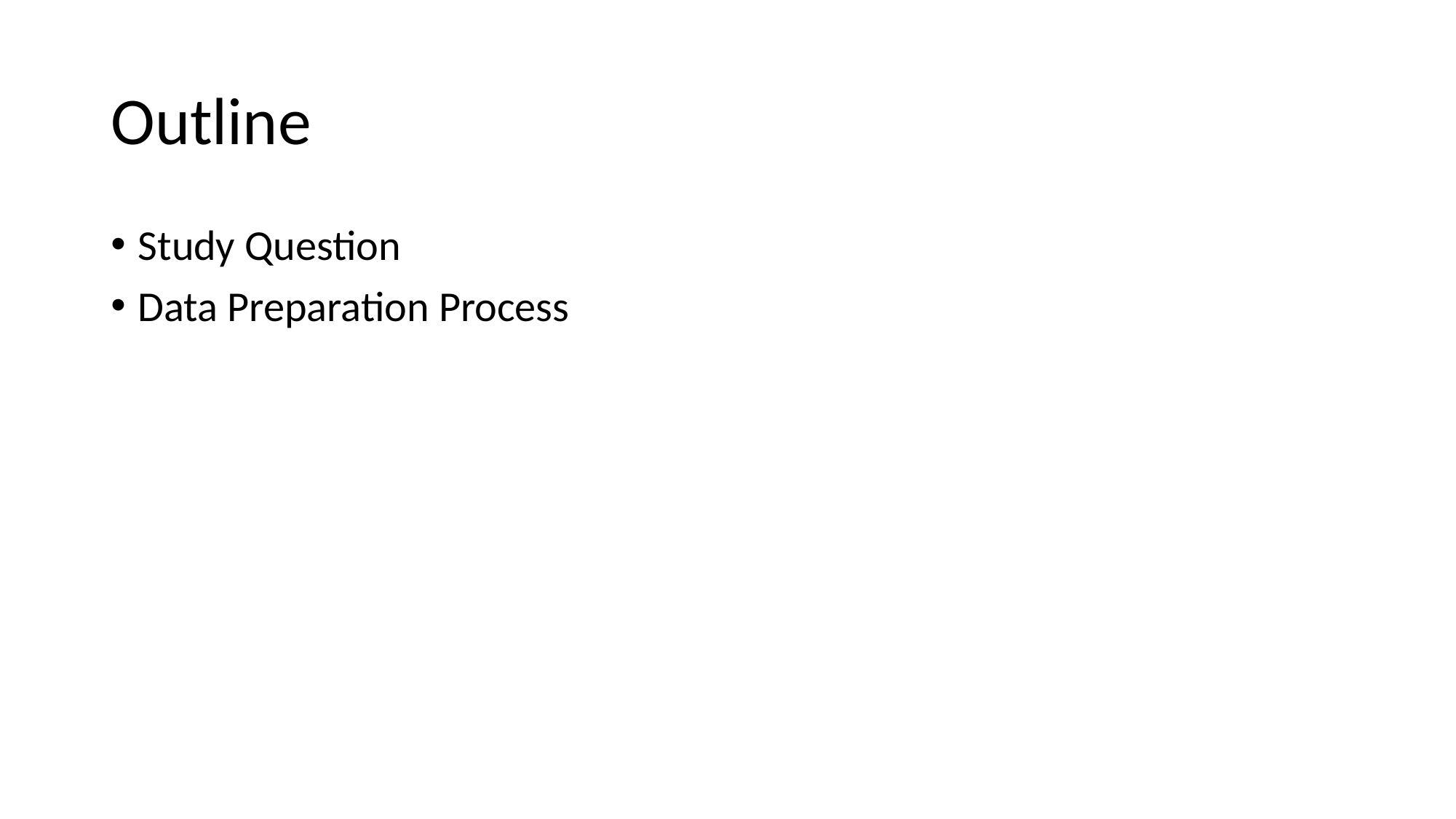

# Outline
Study Question
Data Preparation Process